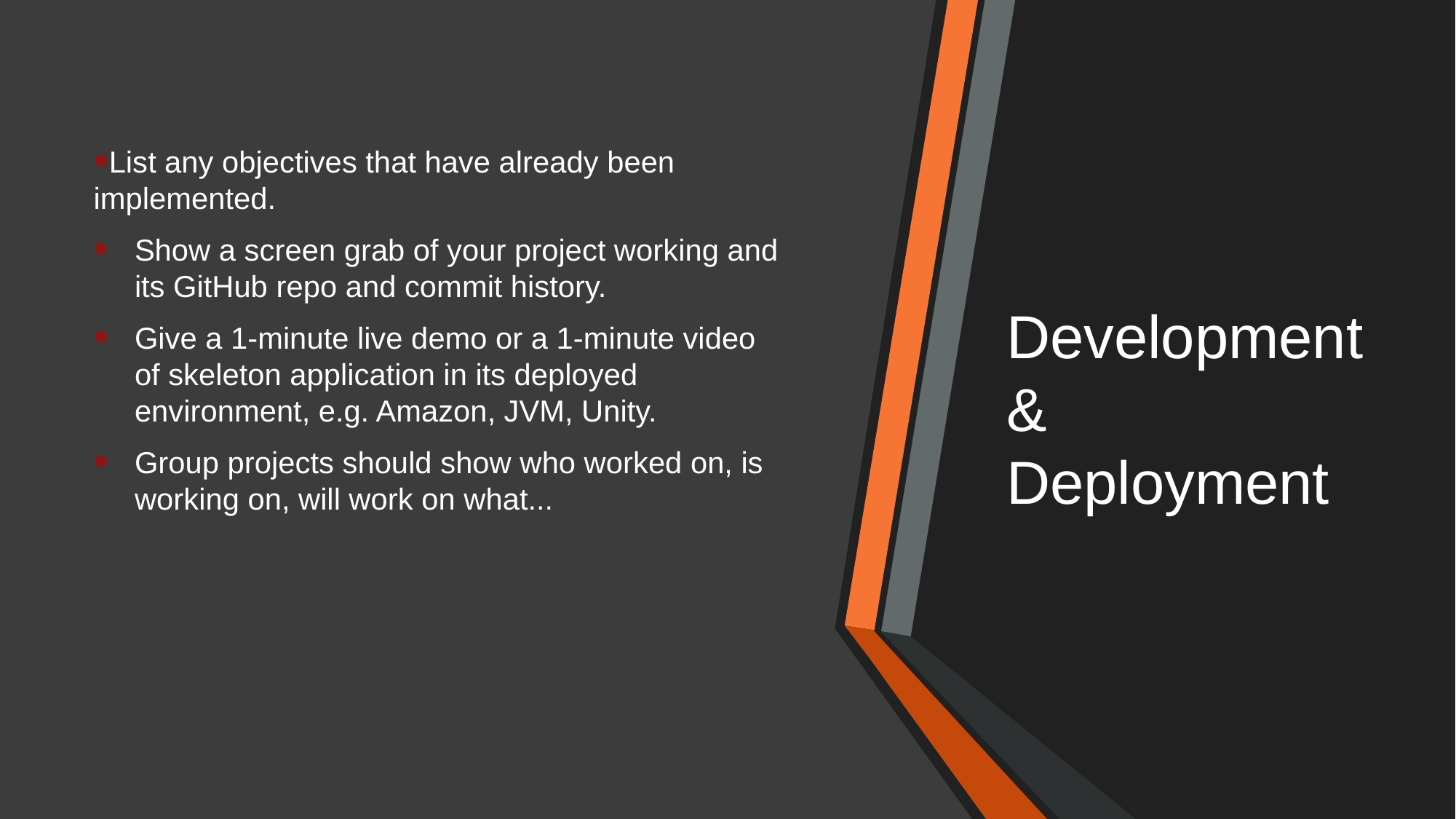

List any objectives that have already been implemented.
Show a screen grab of your project working and its GitHub repo and commit history.
Give a 1-minute live demo or a 1-minute video of skeleton application in its deployed environment, e.g. Amazon, JVM, Unity.
Group projects should show who worked on, is working on, will work on what...

# Development & Deployment